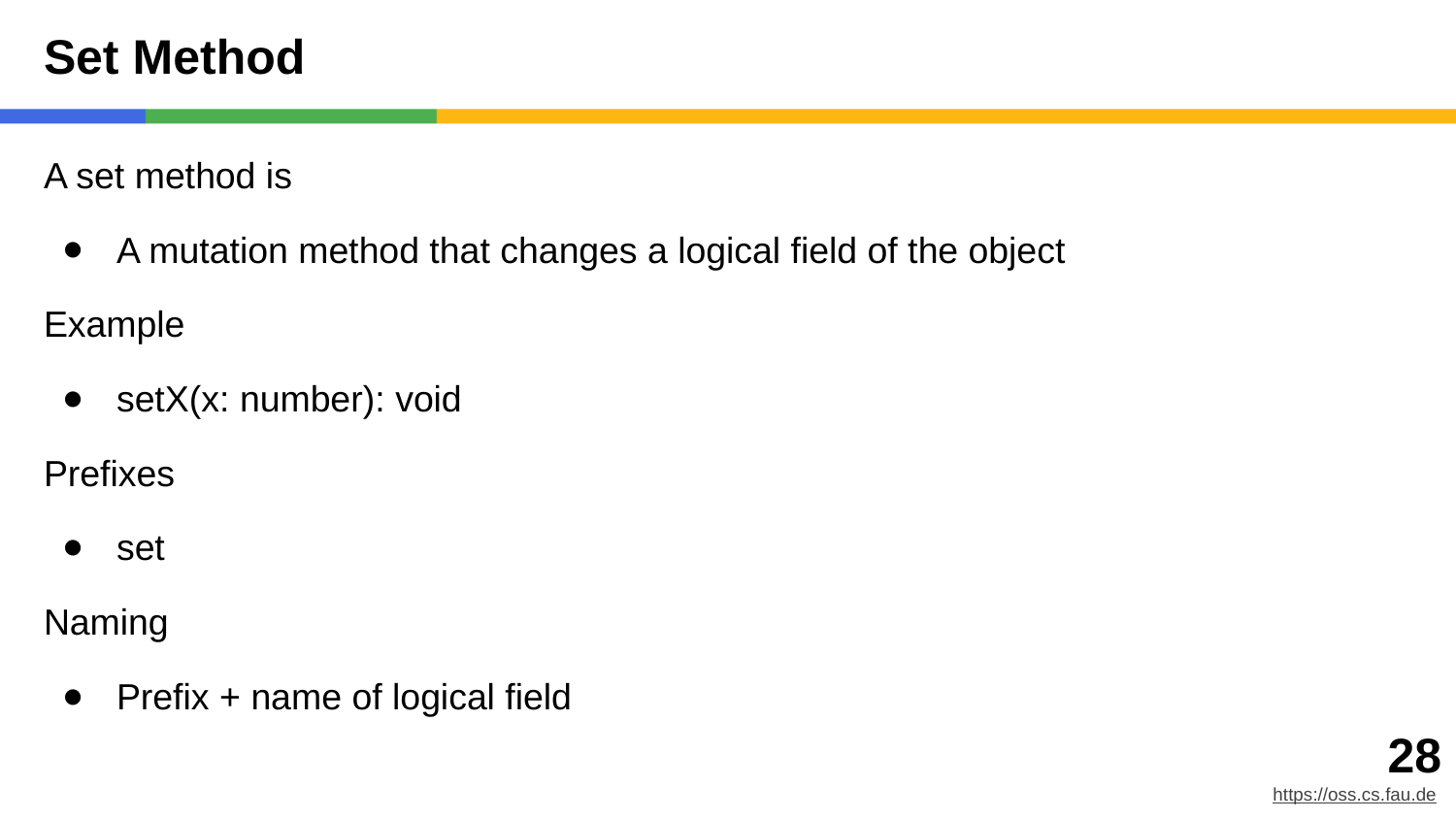

# Set Method
A set method is
A mutation method that changes a logical field of the object
Example
setX(x: number): void
Prefixes
set
Naming
Prefix + name of logical field

28
https://oss.cs.fau.de